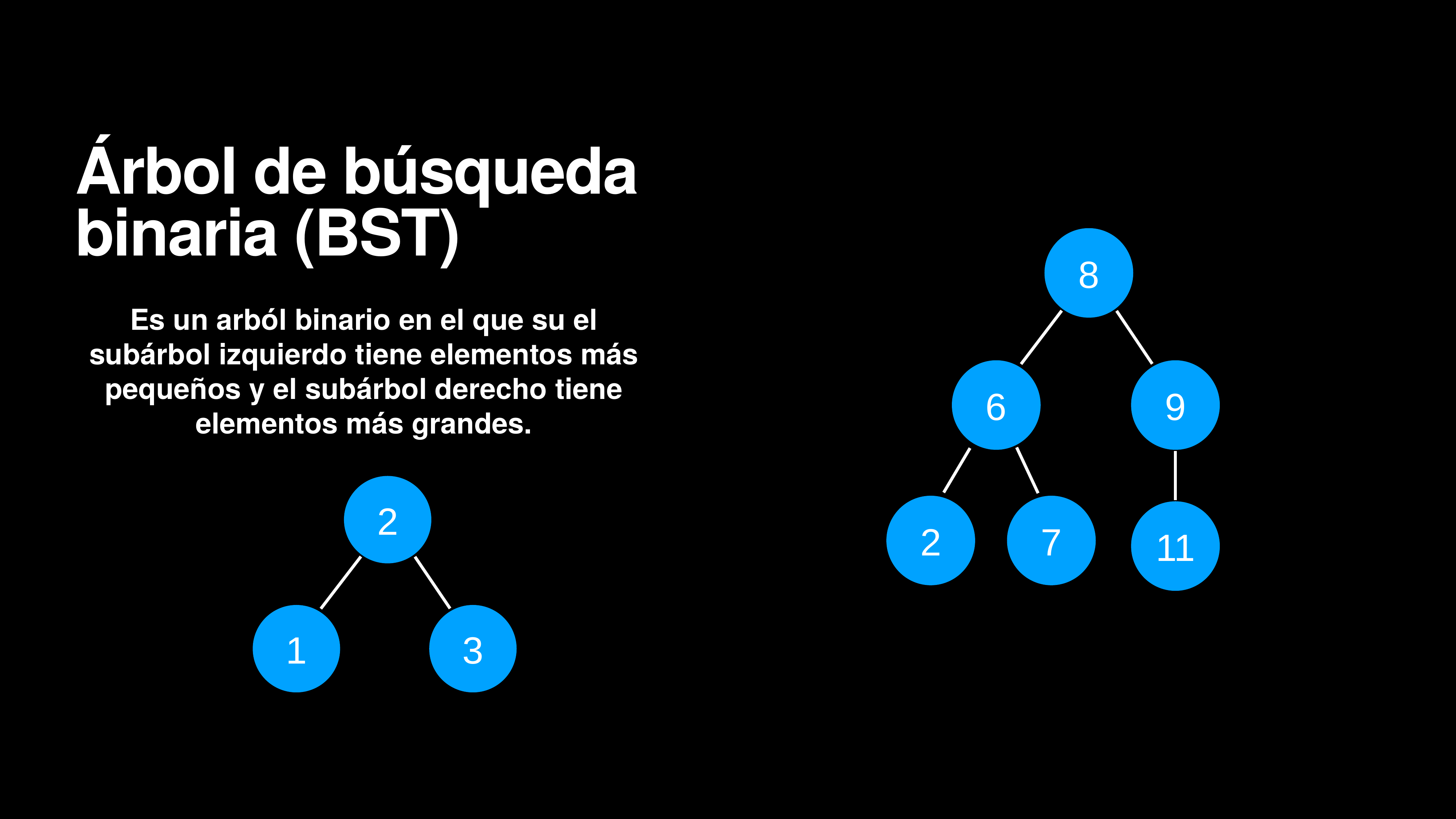

# Árbol de búsqueda binaria (BST)
8

6
9

2
7
11
Es un arból binario en el que su el subárbol izquierdo tiene elementos más pequeños y el subárbol derecho tiene elementos más grandes.
2

1
3